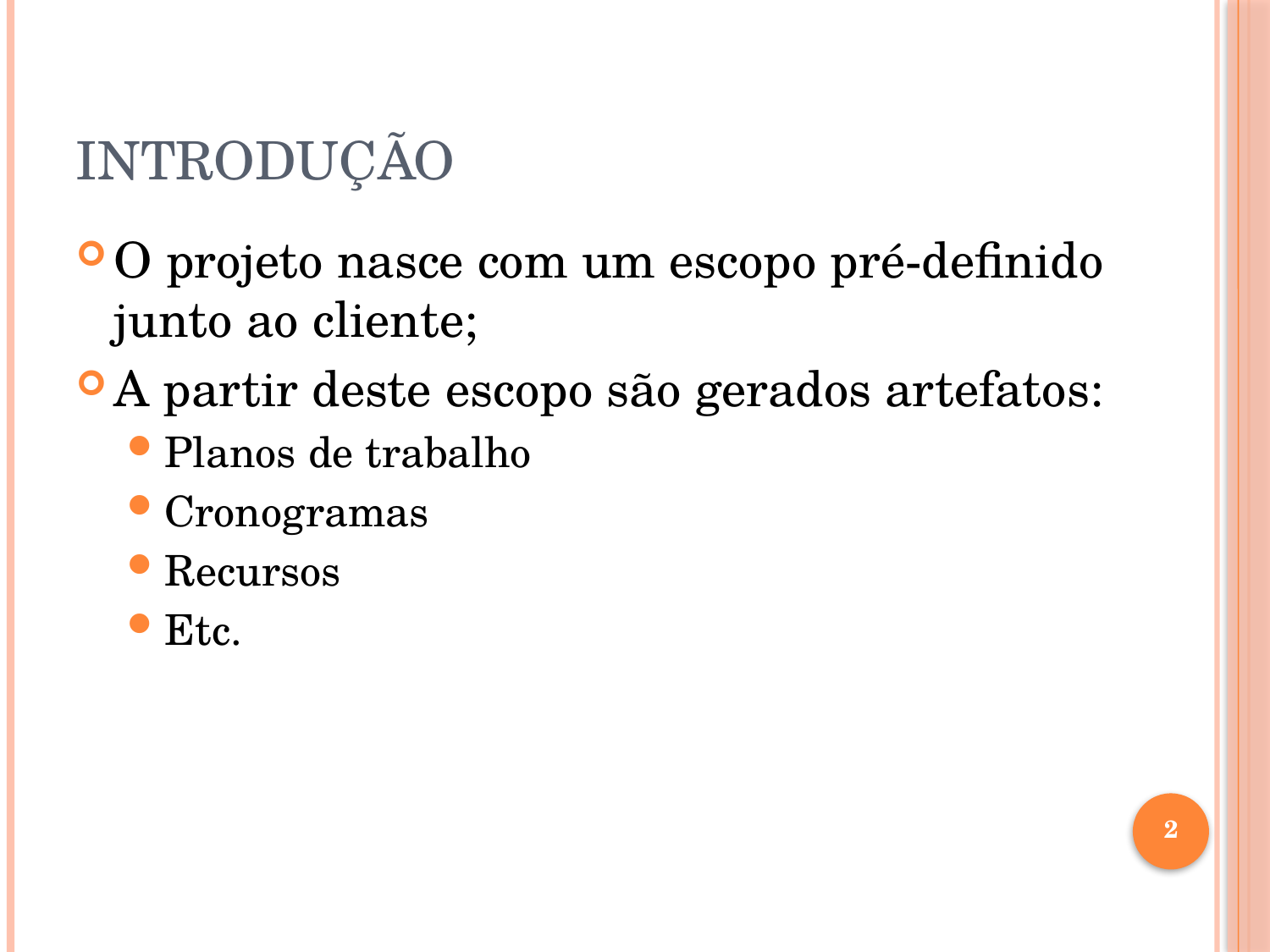

# Introdução
O projeto nasce com um escopo pré-definido junto ao cliente;
A partir deste escopo são gerados artefatos:
Planos de trabalho
Cronogramas
Recursos
Etc.
2